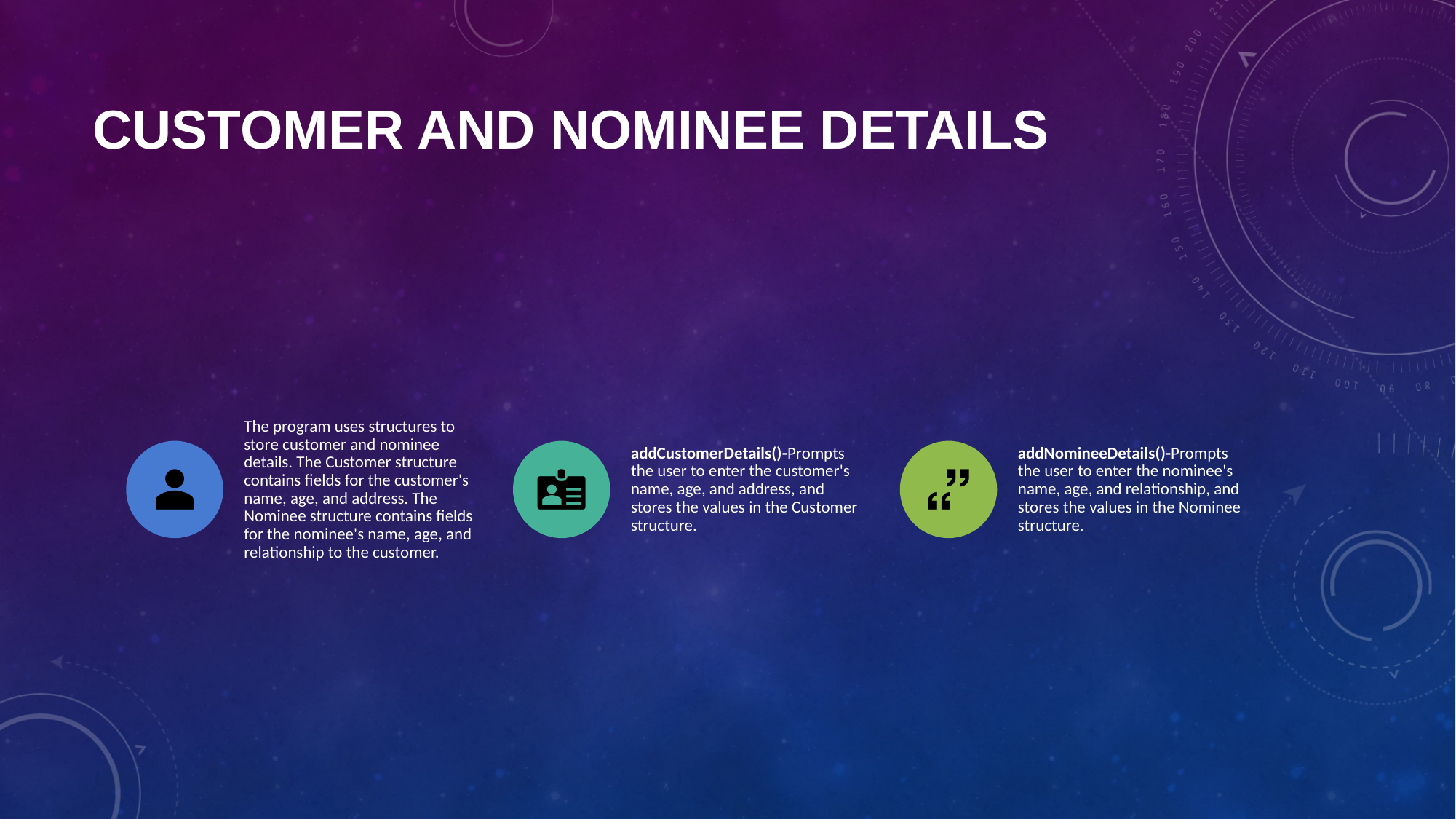

# Customer and Nominee Details
The program uses structures to store customer and nominee details. The Customer structure contains fields for the customer's name, age, and address. The Nominee structure contains fields for the nominee's name, age, and relationship to the customer.
addCustomerDetails()-Prompts the user to enter the customer's name, age, and address, and stores the values in the Customer structure.
addNomineeDetails()-Prompts the user to enter the nominee's name, age, and relationship, and stores the values in the Nominee structure.